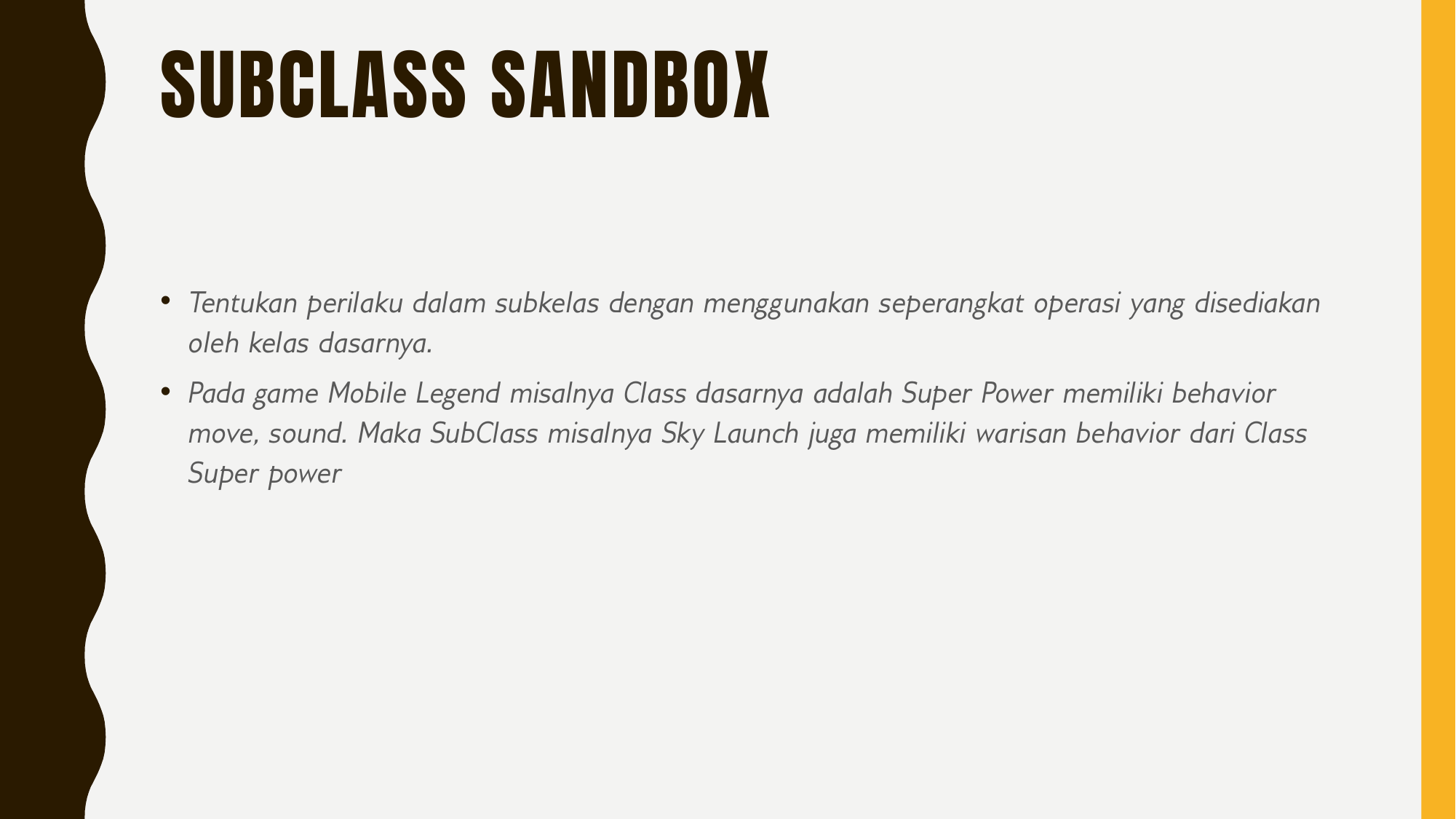

# SubClass sandbox
Tentukan perilaku dalam subkelas dengan menggunakan seperangkat operasi yang disediakan oleh kelas dasarnya.
Pada game Mobile Legend misalnya Class dasarnya adalah Super Power memiliki behavior move, sound. Maka SubClass misalnya Sky Launch juga memiliki warisan behavior dari Class Super power